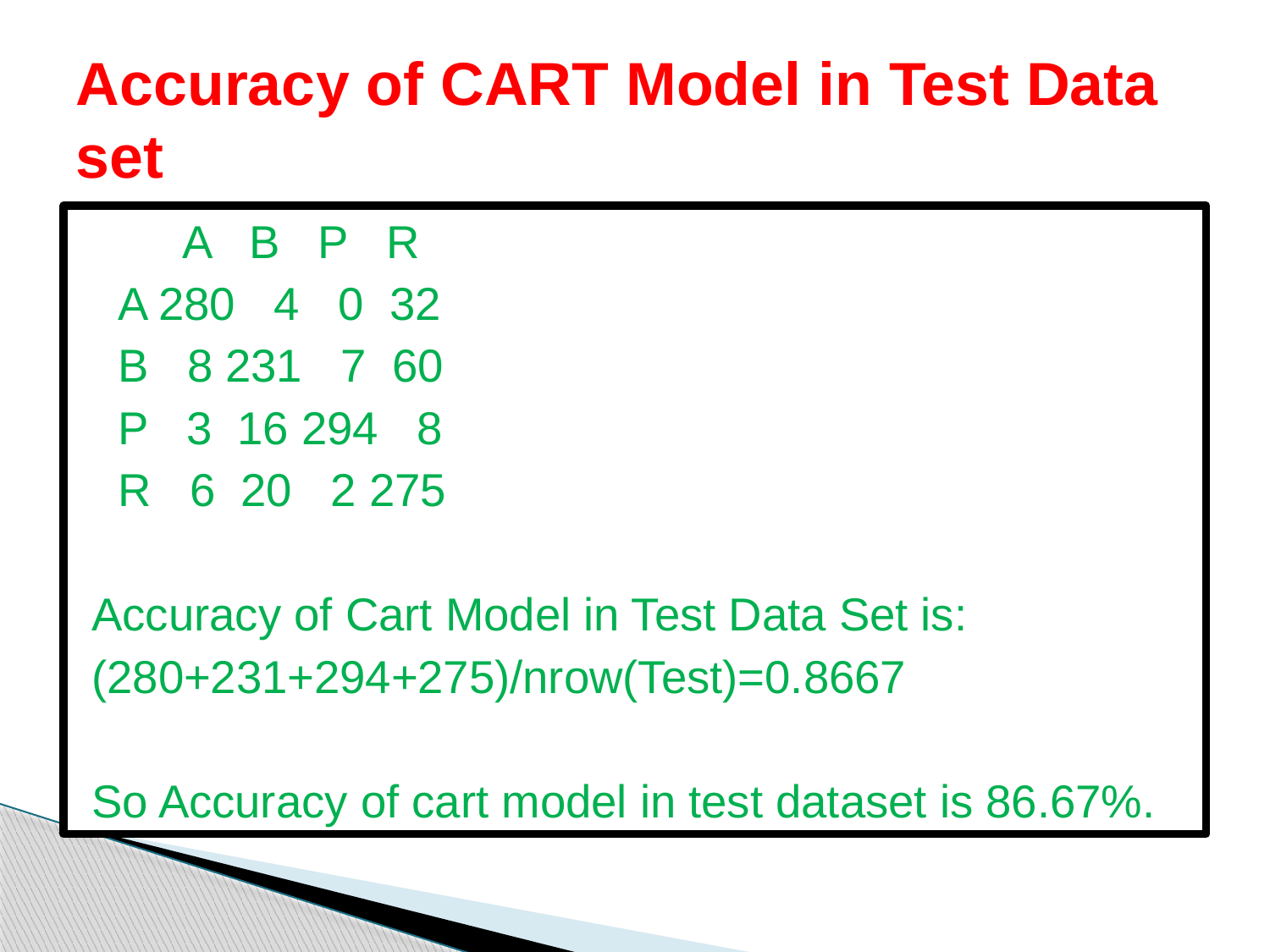

# Accuracy of CART Model in Test Data set
       A   B   P   R
  A 280   4   0  32
  B   8 231   7  60
  P   3  16 294   8
  R   6  20   2 275

Accuracy of Cart Model in Test Data Set is:
(280+231+294+275)/nrow(Test)=0.8667

So Accuracy of cart model in test dataset is 86.67%.